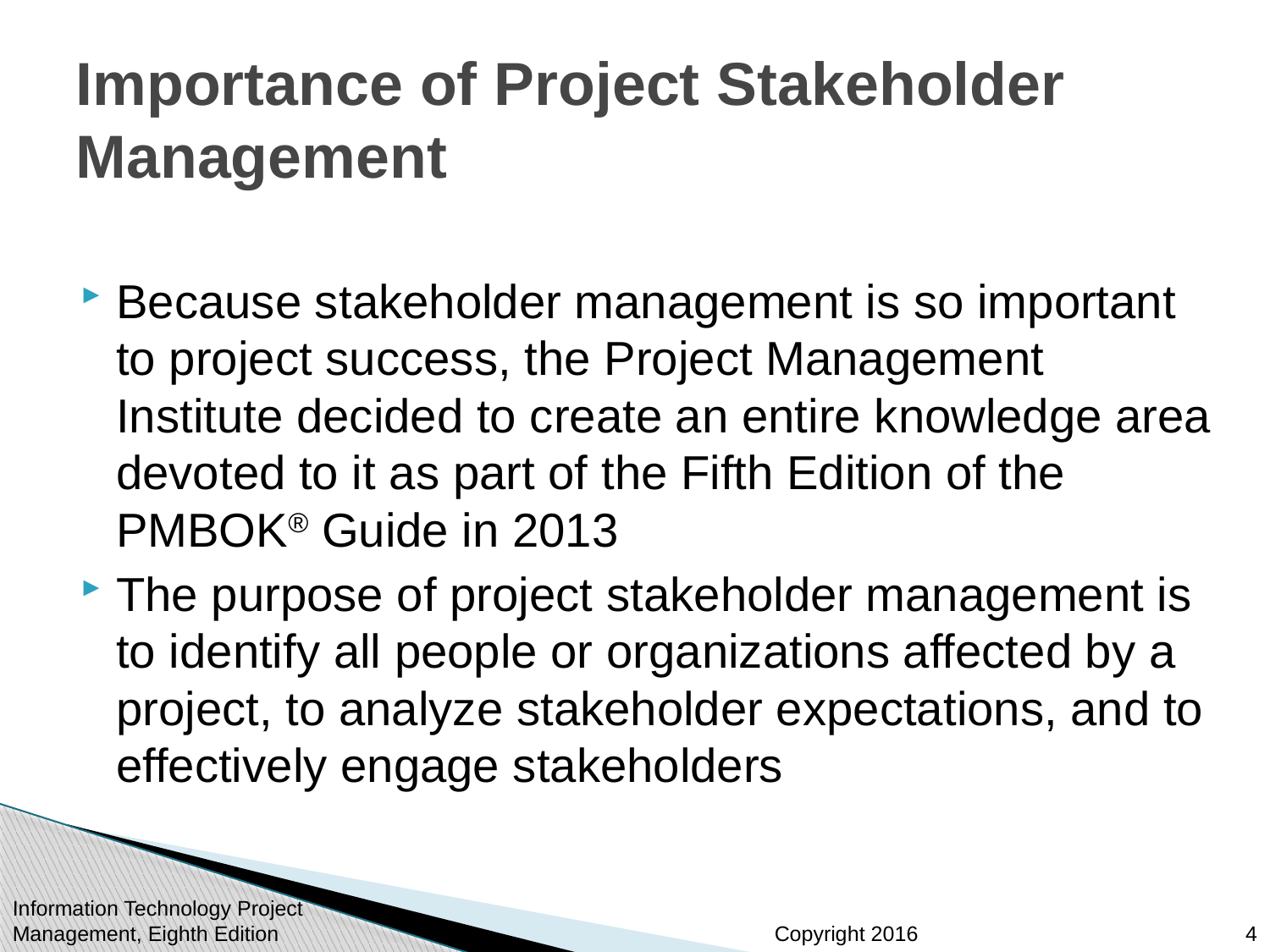

# Importance of Project Stakeholder Management
Because stakeholder management is so important to project success, the Project Management Institute decided to create an entire knowledge area devoted to it as part of the Fifth Edition of the PMBOK® Guide in 2013
The purpose of project stakeholder management is to identify all people or organizations affected by a project, to analyze stakeholder expectations, and to effectively engage stakeholders
Information Technology Project Management, Eighth Edition
4